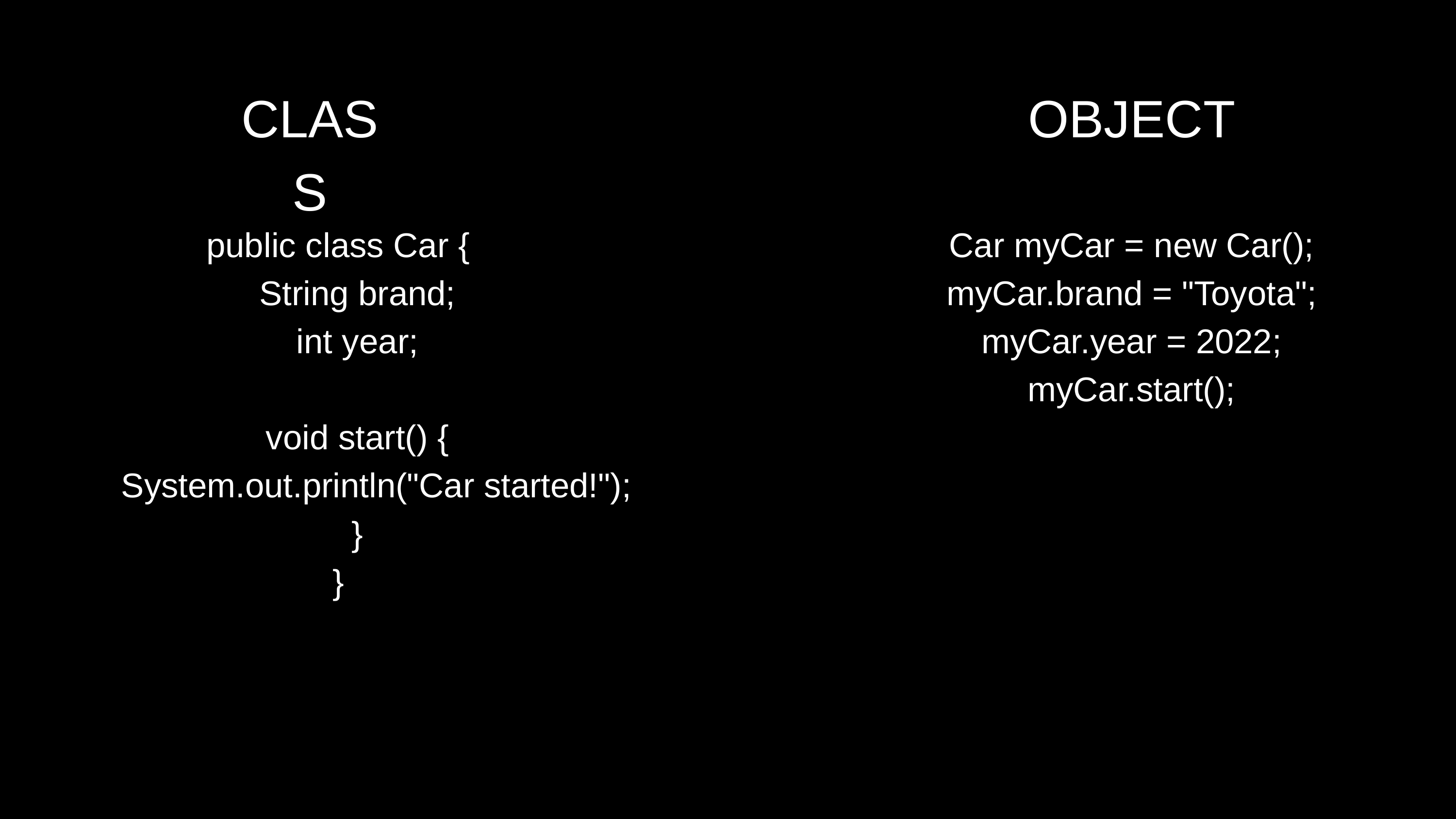

CLASS
OBJECT
public class Car {
    String brand;
    int year;

    void start() {
        System.out.println("Car started!");
    }
}

Car myCar = new Car();
myCar.brand = "Toyota";
myCar.year = 2022;
myCar.start();